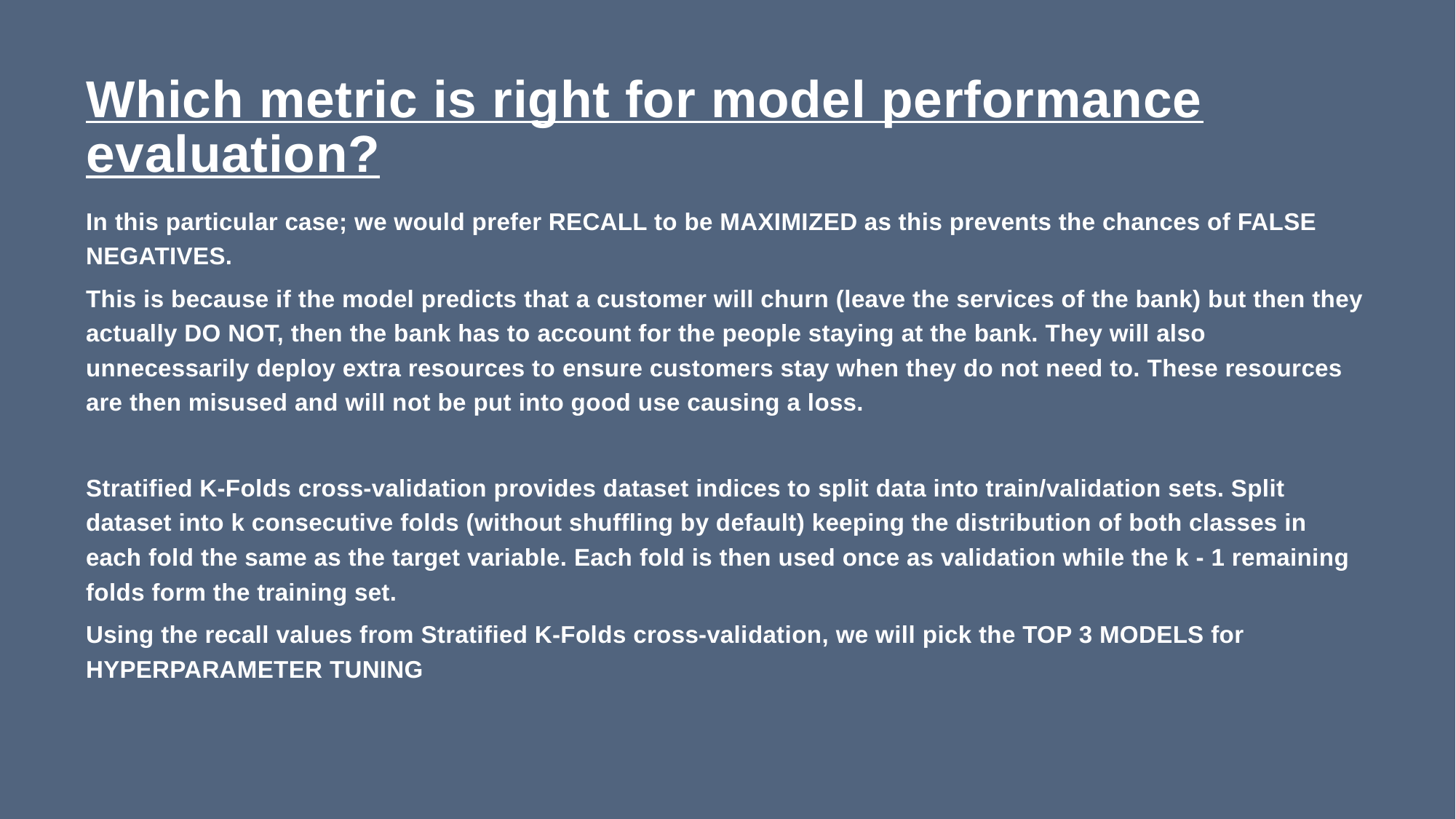

# Which metric is right for model performance evaluation?
In this particular case; we would prefer RECALL to be MAXIMIZED as this prevents the chances of FALSE NEGATIVES.
This is because if the model predicts that a customer will churn (leave the services of the bank) but then they actually DO NOT, then the bank has to account for the people staying at the bank. They will also unnecessarily deploy extra resources to ensure customers stay when they do not need to. These resources are then misused and will not be put into good use causing a loss.

Stratified K-Folds cross-validation provides dataset indices to split data into train/validation sets. Split dataset into k consecutive folds (without shuffling by default) keeping the distribution of both classes in each fold the same as the target variable. Each fold is then used once as validation while the k - 1 remaining folds form the training set.
Using the recall values from Stratified K-Folds cross-validation, we will pick the TOP 3 MODELS for HYPERPARAMETER TUNING